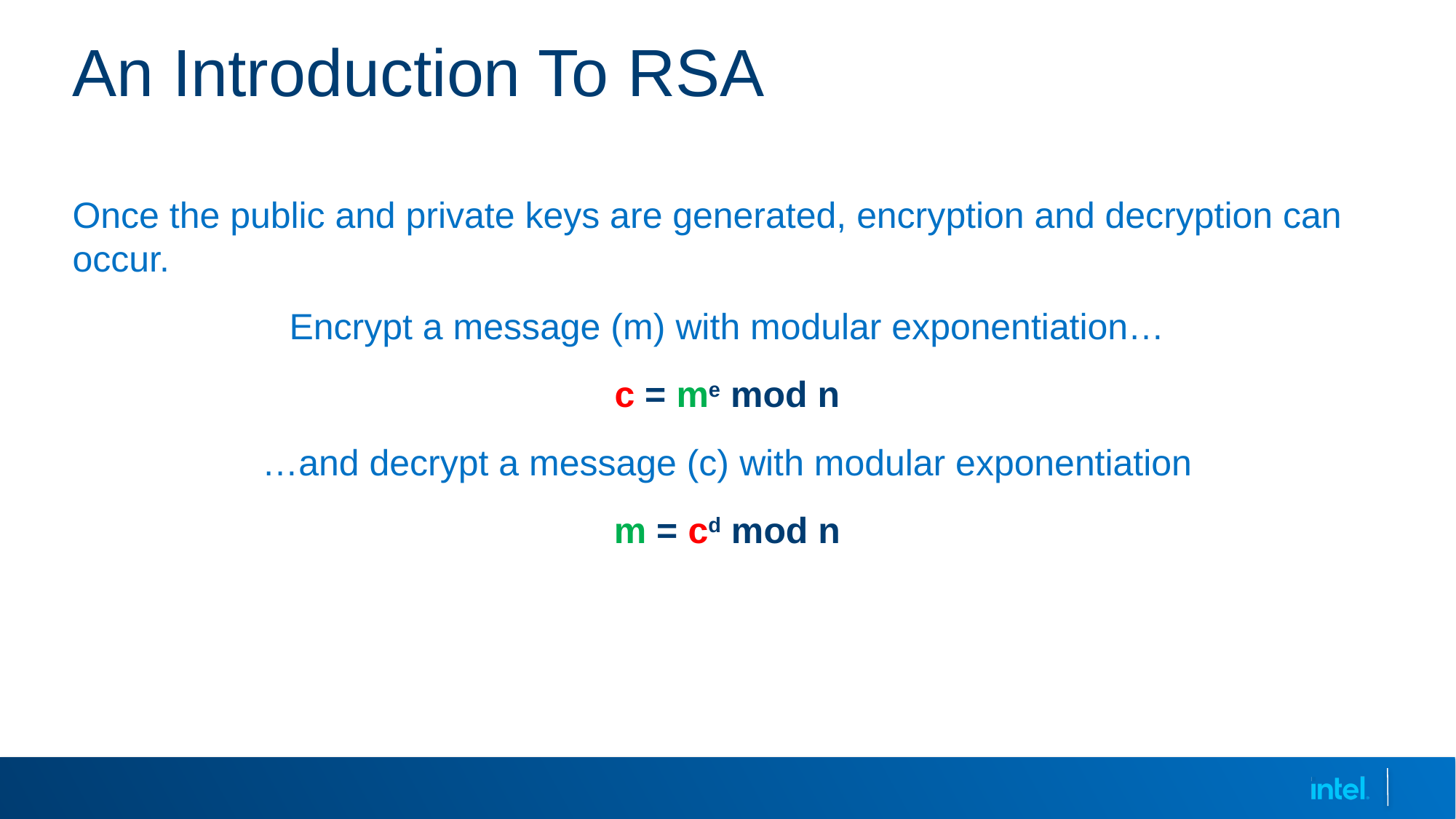

# An Introduction To RSA
Once the public and private keys are generated, encryption and decryption can occur.
Encrypt a message (m) with modular exponentiation…
c = me mod n
…and decrypt a message (c) with modular exponentiation
m = cd mod n